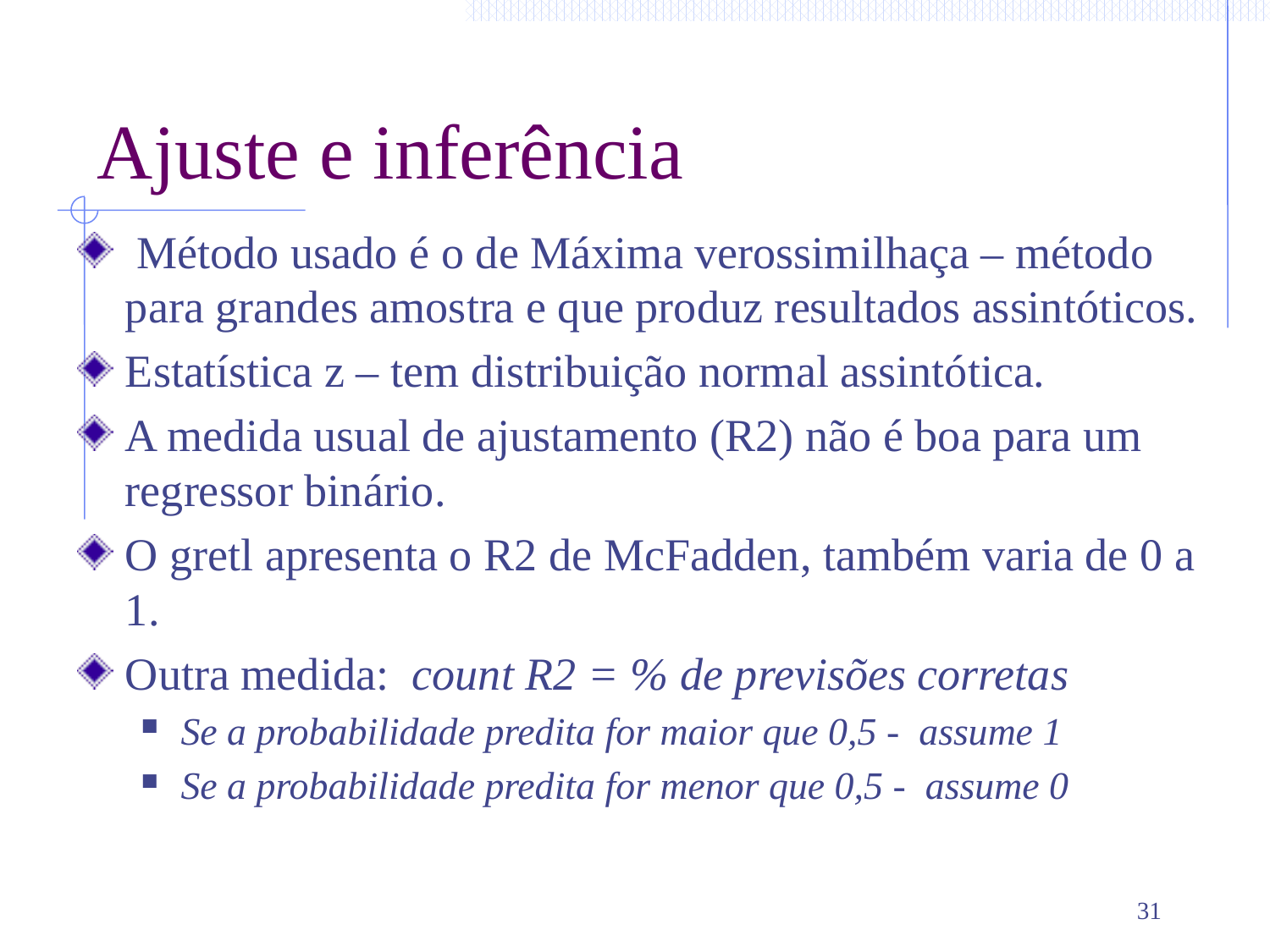

# Ajuste e inferência
 Método usado é o de Máxima verossimilhaça – método para grandes amostra e que produz resultados assintóticos.
Estatística z – tem distribuição normal assintótica.
A medida usual de ajustamento (R2) não é boa para um regressor binário.
O gretl apresenta o R2 de McFadden, também varia de 0 a 1.
Outra medida:  count R2 = % de previsões corretas
Se a probabilidade predita for maior que 0,5 -  assume 1
Se a probabilidade predita for menor que 0,5 -  assume 0

31